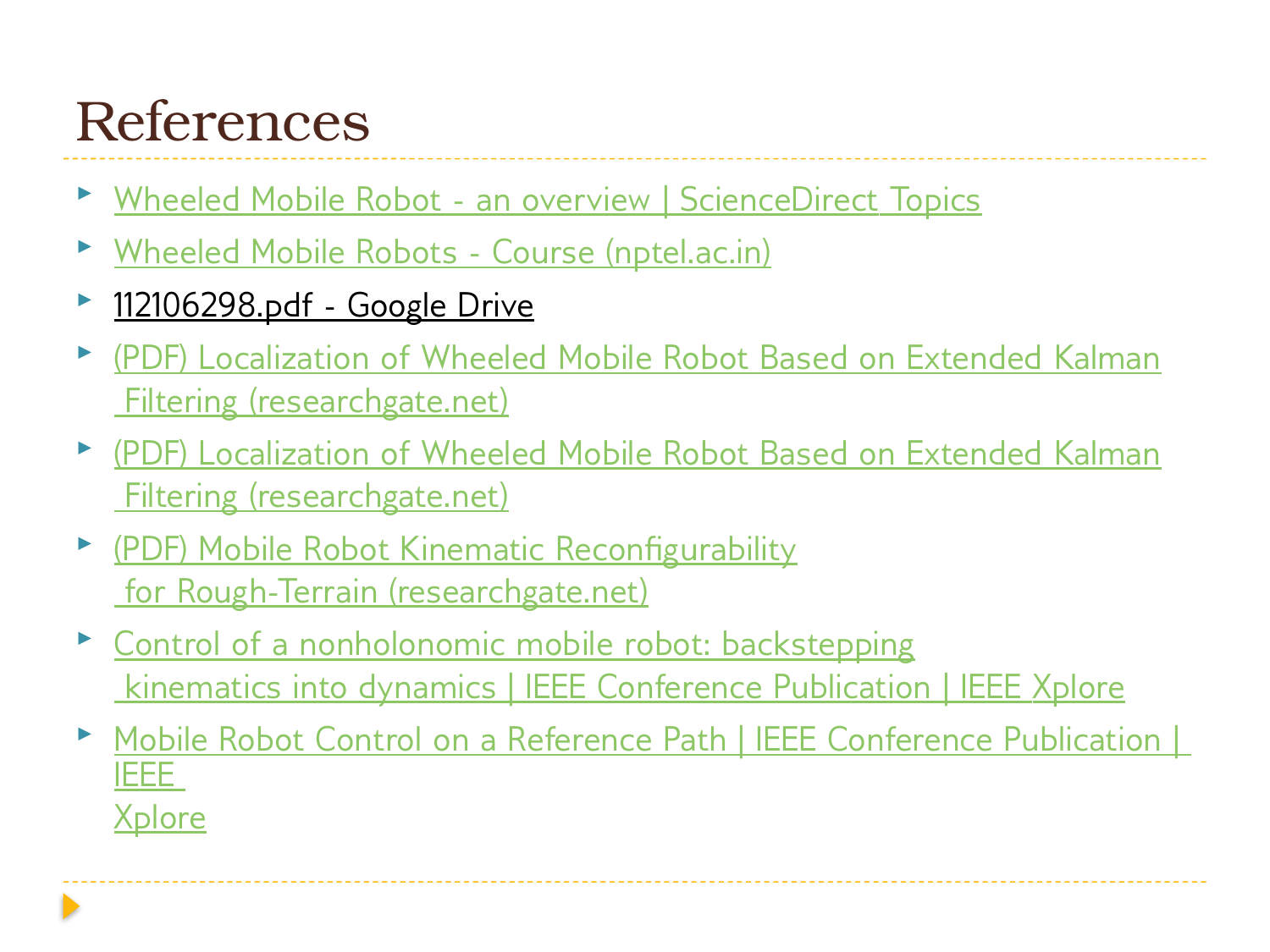

# References
Wheeled Mobile Robot - an overview | ScienceDirect Topics
Wheeled Mobile Robots - Course (nptel.ac.in)
112106298.pdf - Google Drive
(PDF) Localization of Wheeled Mobile Robot Based on Extended Kalman Filtering (researchgate.net)
(PDF) Localization of Wheeled Mobile Robot Based on Extended Kalman Filtering (researchgate.net)
(PDF) Mobile Robot Kinematic Reconfigurability for Rough-Terrain (researchgate.net)
Control of a nonholonomic mobile robot: backstepping kinematics into dynamics | IEEE Conference Publication | IEEE Xplore
Mobile Robot Control on a Reference Path | IEEE Conference Publication | IEEE Xplore